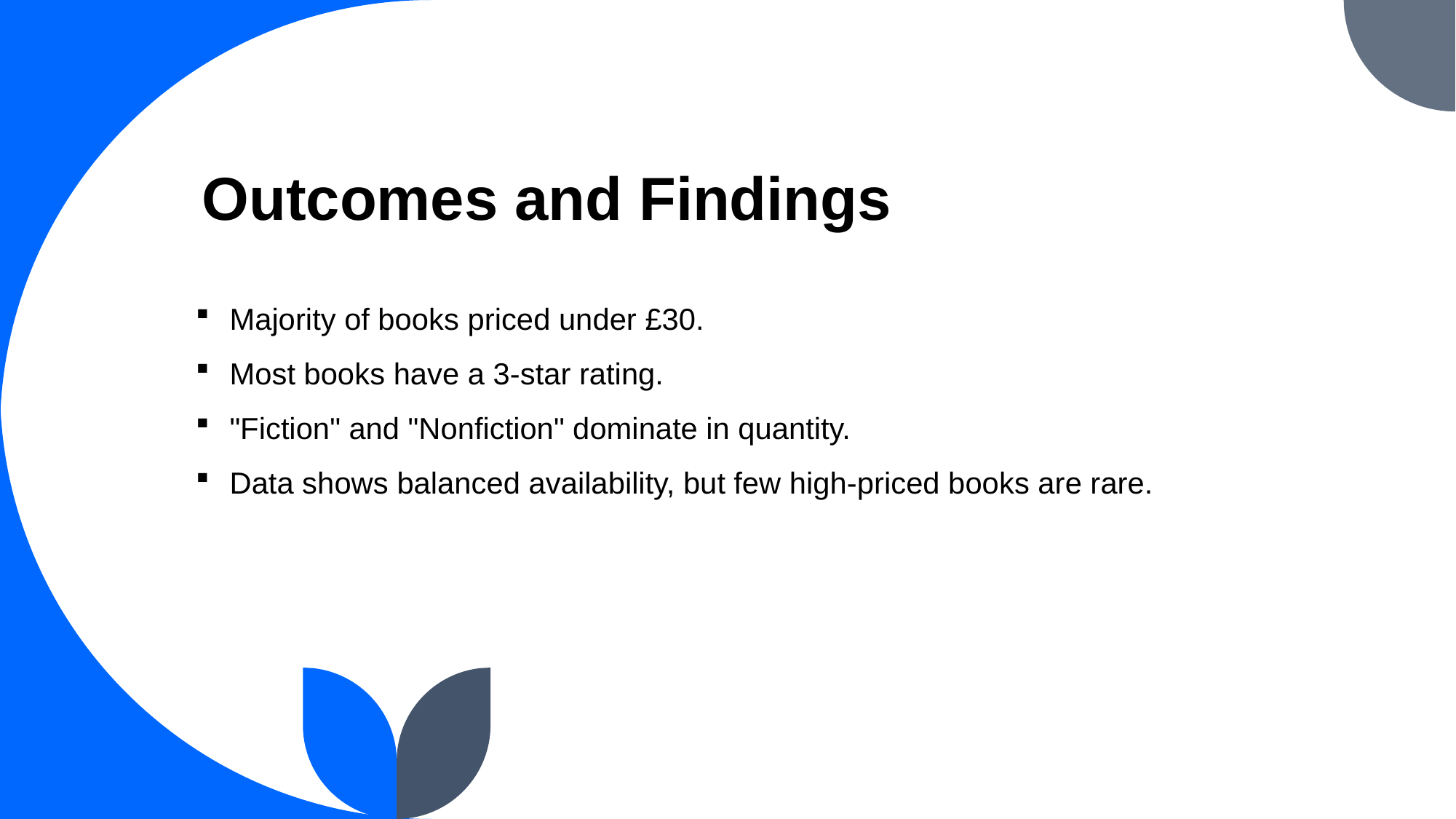

# Outcomes and Findings
Majority of books priced under £30.
Most books have a 3-star rating.
"Fiction" and "Nonfiction" dominate in quantity.
Data shows balanced availability, but few high-priced books are rare.